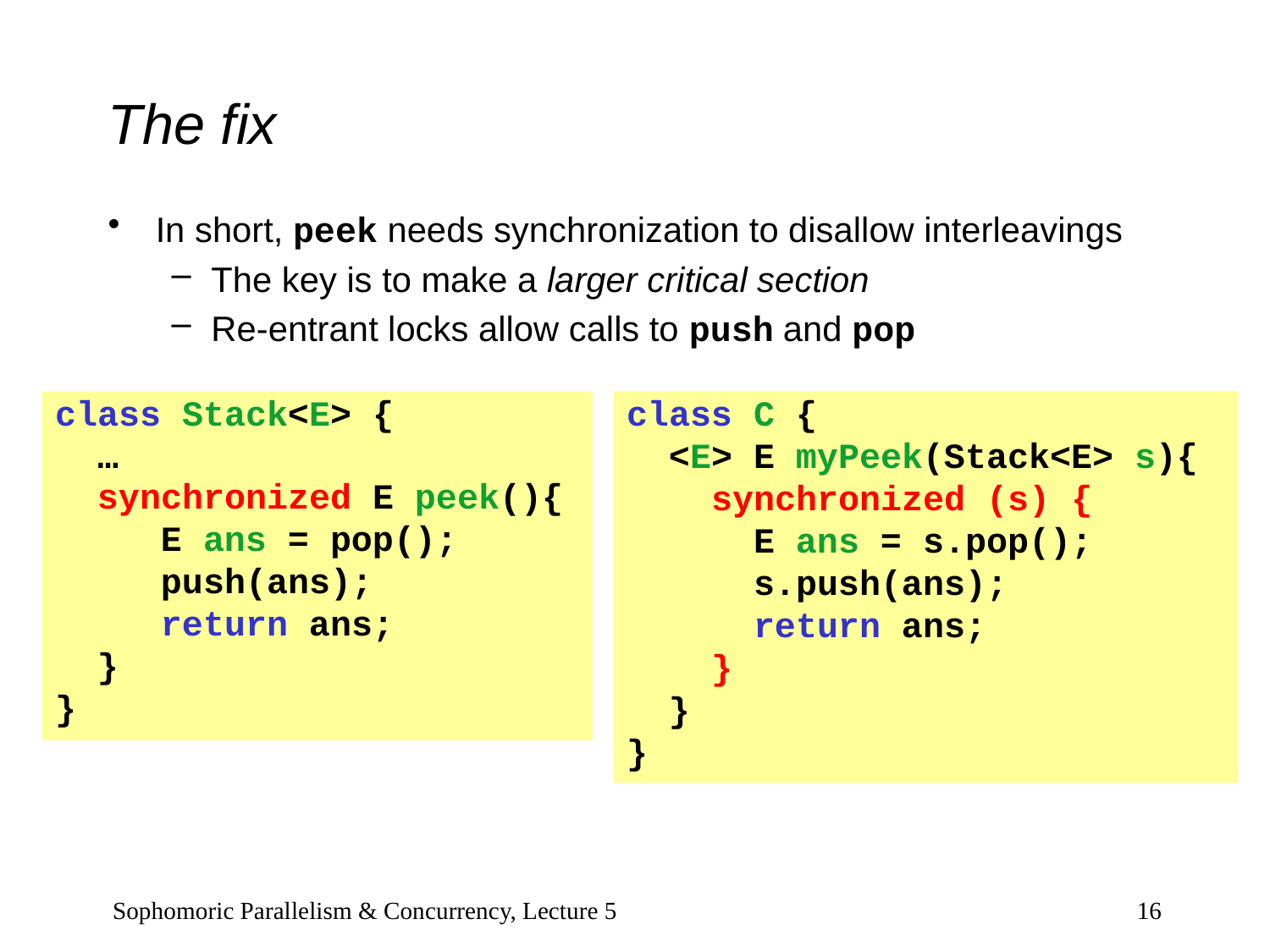

# The fix
In short, peek needs synchronization to disallow interleavings
The key is to make a larger critical section
Re-entrant locks allow calls to push and pop
class Stack<E> {
  …
  synchronized E peek(){
     E ans = pop();
     push(ans);
     return ans;
  }
}

class C {
  <E> E myPeek(Stack<E> s){
    synchronized (s) {
      E ans = s.pop();
      s.push(ans);
      return ans;
    }
  }
}

Sophomoric Parallelism & Concurrency, Lecture 5
16